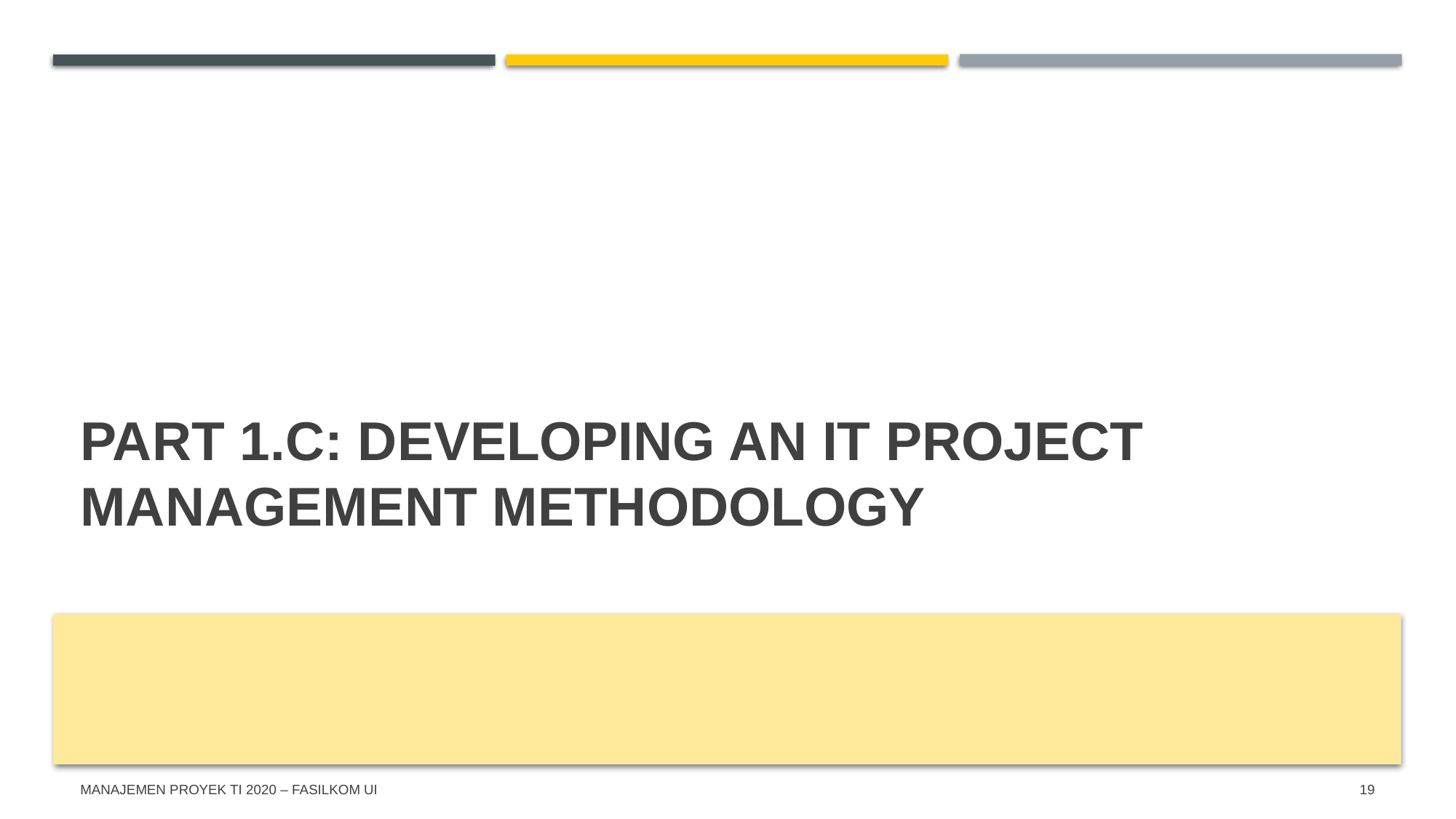

# Part 1.c: deveLOPing an it PrOject ManageMent MethOdOLOgy

Manajemen PROYEK TI 2020 – FASILKOM UI
19